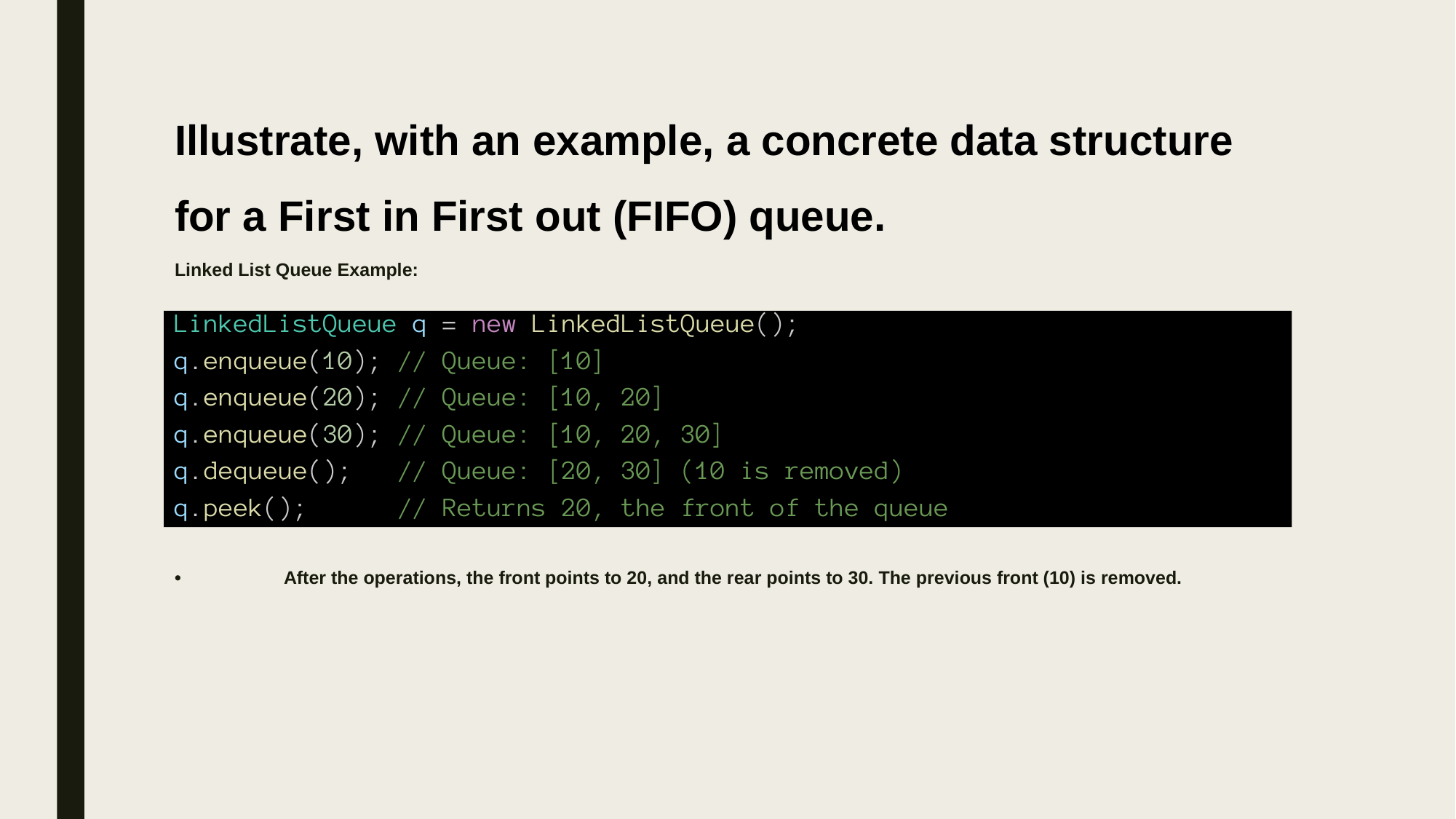

# Illustrate, with an example, a concrete data structure for a First in First out (FIFO) queue.
Linked List Queue Example:
LinkedListQueue q = new LinkedListQueue();
q.enqueue(10); // Queue: [10]
q.enqueue(20); // Queue: [10, 20]
q.enqueue(30); // Queue: [10, 20, 30]
q.dequeue();   // Queue: [20, 30] (10 is removed)
q.peek();      // Returns 20, the front of the queue
•	After the operations, the front points to 20, and the rear points to 30. The previous front (10) is removed.